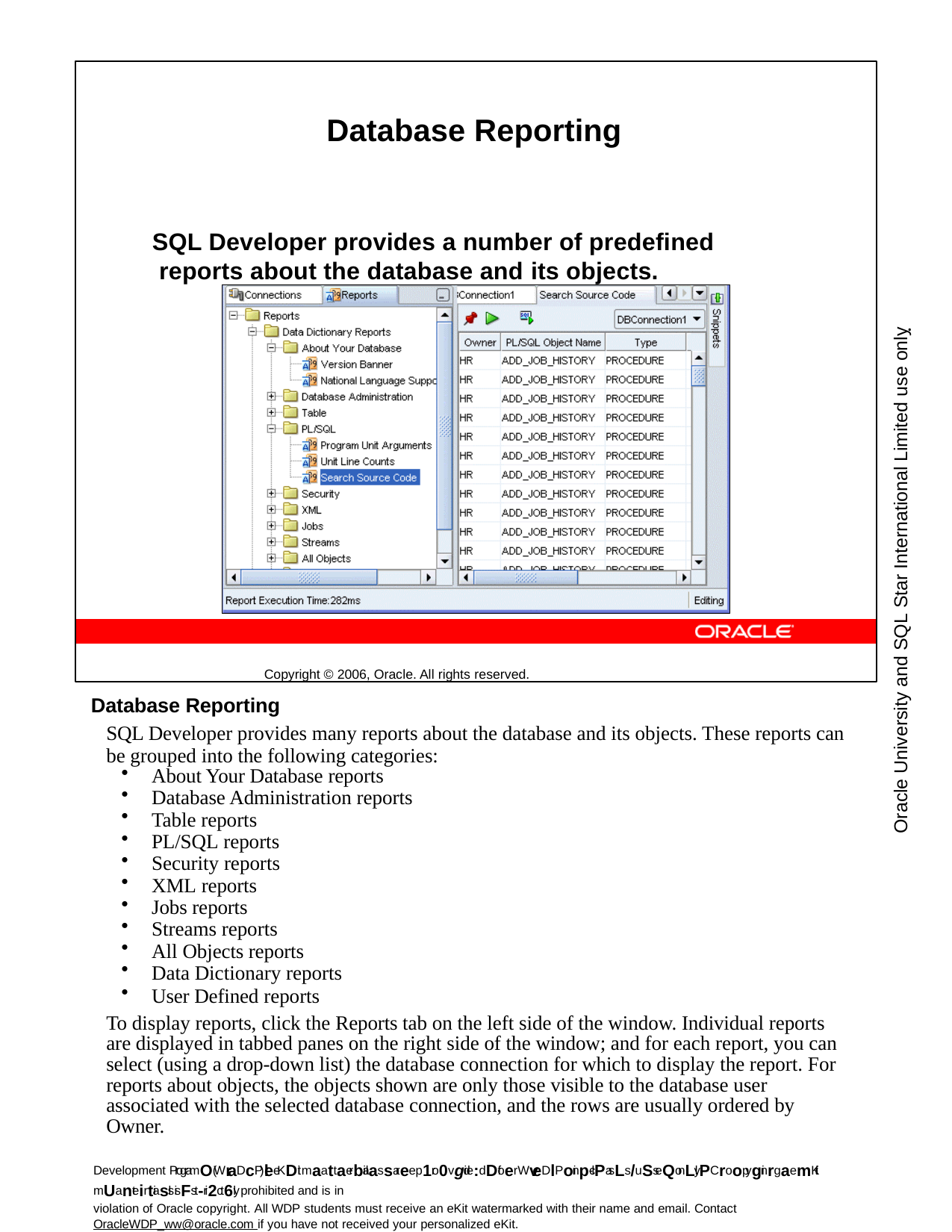

Database Reporting

SQL Developer provides a number of predefined  reports about the database and its objects.

Copyright © 2006, Oracle. All rights reserved.

Oracle University and SQL Star International Limited use onlyฺ

Database Reporting
SQL Developer provides many reports about the database and its objects. These reports can  be grouped into the following categories:
About Your Database reports
Database Administration reports
Table reports
PL/SQL reports
Security reports
XML reports
Jobs reports
Streams reports
All Objects reports
Data Dictionary reports
User Defined reports
To display reports, click the Reports tab on the left side of the window. Individual reports  are displayed in tabbed panes on the right side of the window; and for each report, you can  select (using a drop-down list) the database connection for which to display the report. For  reports about objects, the objects shown are only those visible to the database user  associated with the selected database connection, and the rows are usually ordered by  Owner.
Development ProgramO(WraDcP)leeKDit maattaerbialas saree p1ro0vgide:dDfoer WveDlPoinp-clPasLs /uSseQonLly.PCroopyginrgaemKit mUanteirtiasls isFst-ri2ct6ly prohibited and is in
violation of Oracle copyright. All WDP students must receive an eKit watermarked with their name and email. Contact
OracleWDP_ww@oracle.com if you have not received your personalized eKit.